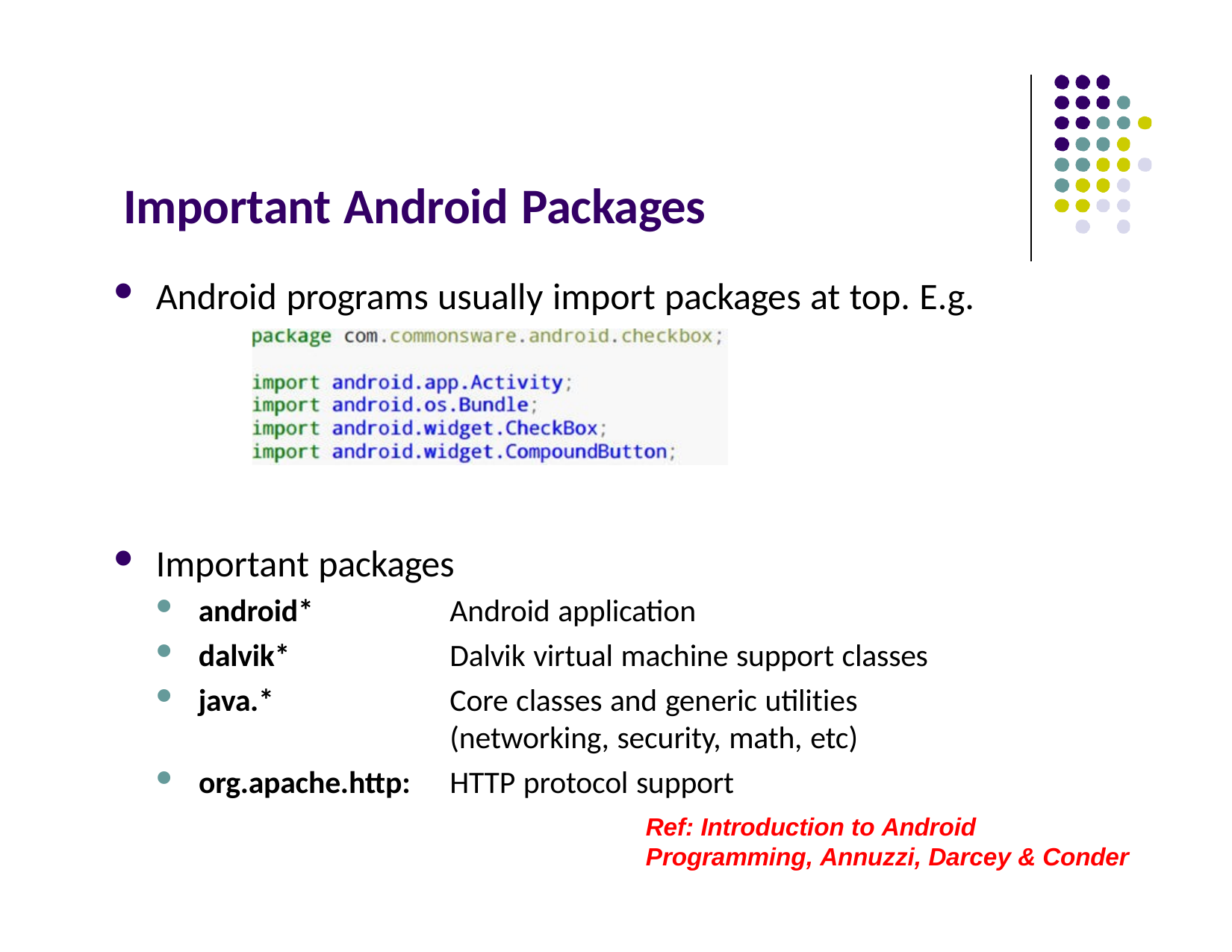

# Important Android Packages
Android programs usually import packages at top. E.g.

Important packages
android*
dalvik*
java.*
Android application
Dalvik virtual machine support classes
Core classes and generic utilities (networking, security, math, etc)
HTTP protocol support
Ref: Introduction to Android Programming, Annuzzi, Darcey & Conder
org.apache.http: